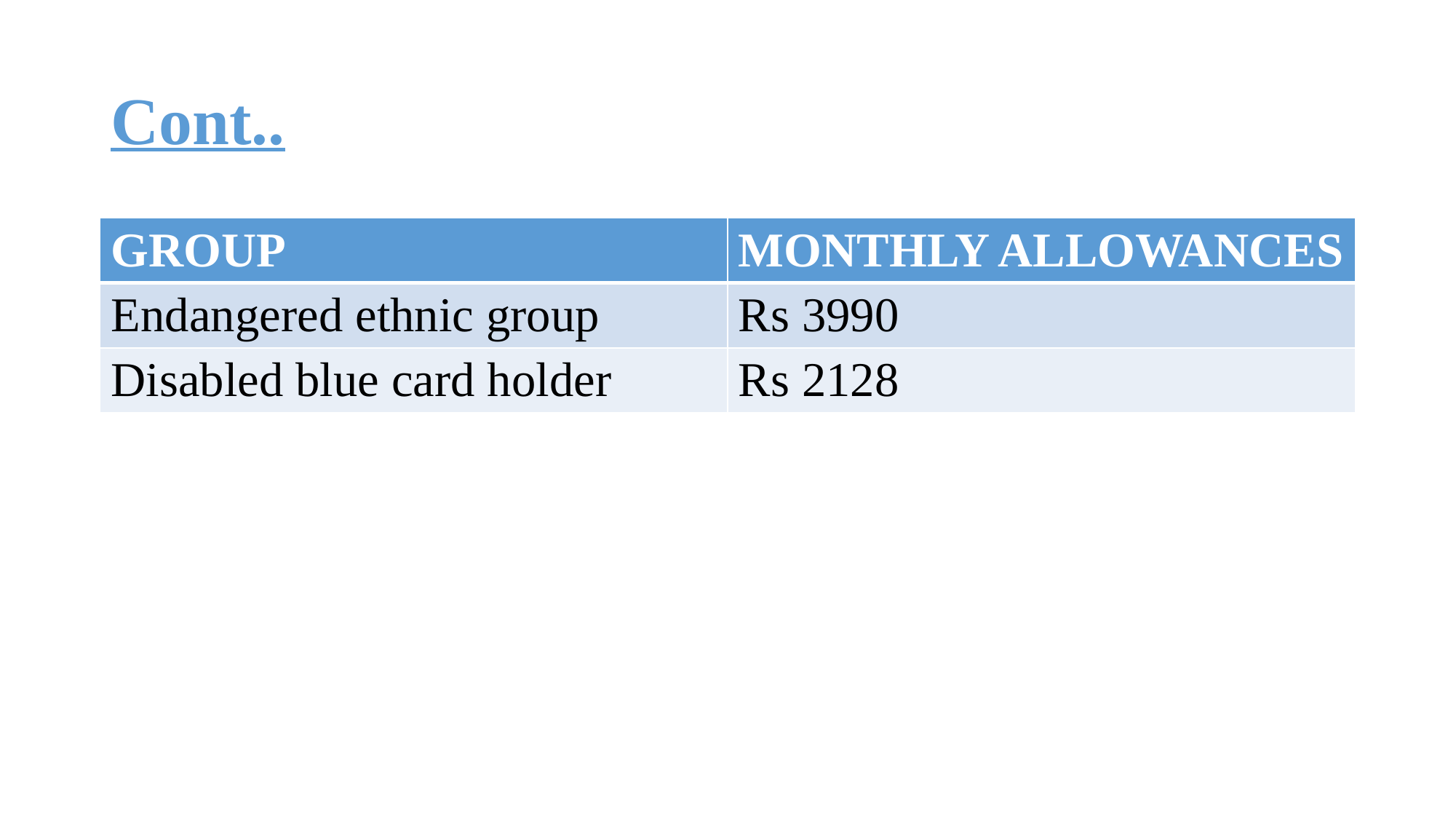

# Cont..
| GROUP | MONTHLY ALLOWANCES |
| --- | --- |
| Endangered ethnic group | Rs 3990 |
| Disabled blue card holder | Rs 2128 |